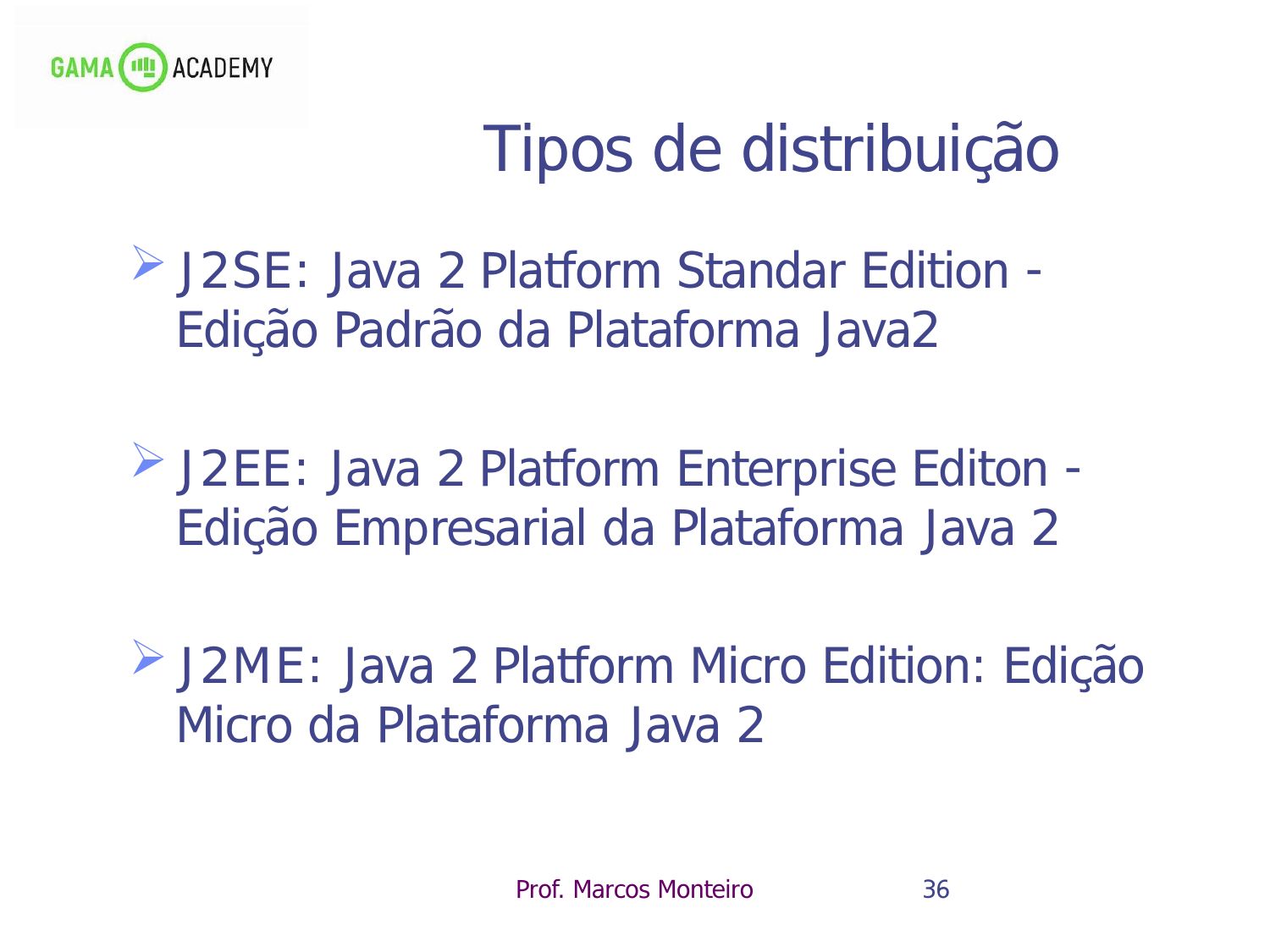

36
# Tipos de distribuição
J2SE: Java 2 Platform Standar Edition - Edição Padrão da Plataforma Java2

J2EE: Java 2 Platform Enterprise Editon - Edição Empresarial da Plataforma Java 2

J2ME: Java 2 Platform Micro Edition: Edição Micro da Plataforma Java 2
Prof. Marcos Monteiro